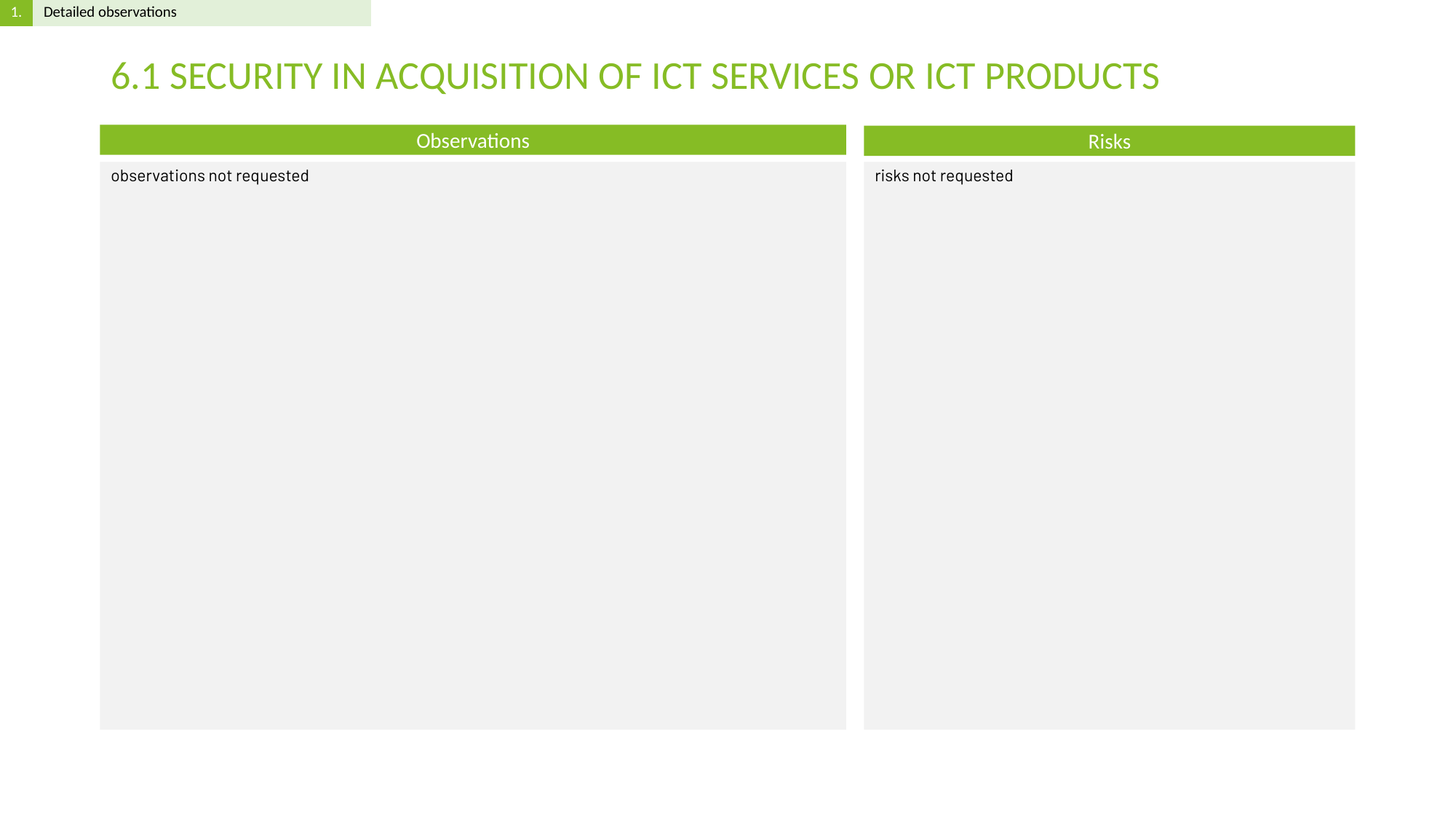

# 6.1 SECURITY IN ACQUISITION OF ICT SERVICES OR ICT PRODUCTS
observations not requested
risks not requested